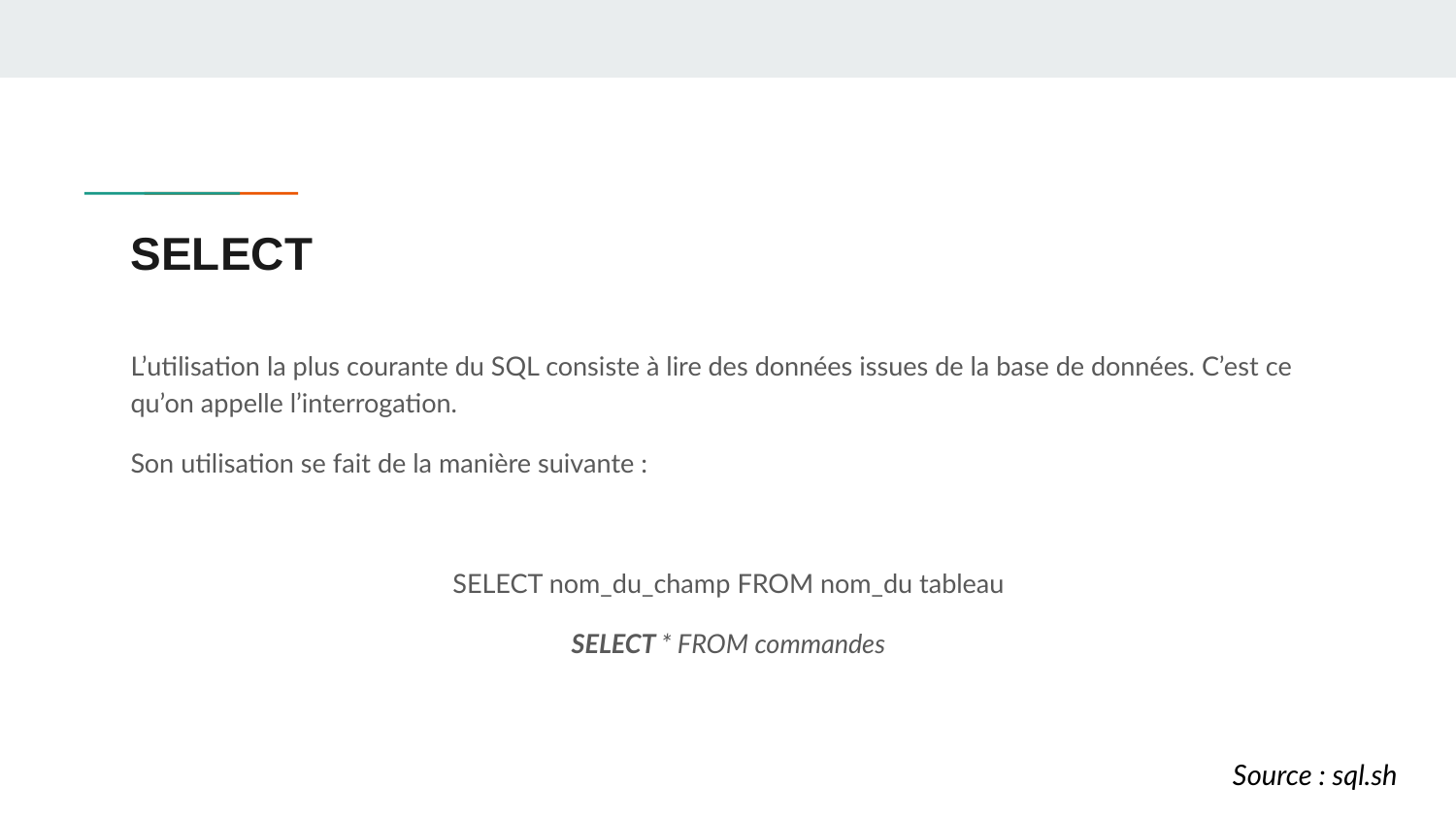

# SELECT
L’utilisation la plus courante du SQL consiste à lire des données issues de la base de données. C’est ce qu’on appelle l’interrogation.
Son utilisation se fait de la manière suivante :

SELECT nom_du_champ FROM nom_du tableau
SELECT * FROM commandes
Source : sql.sh